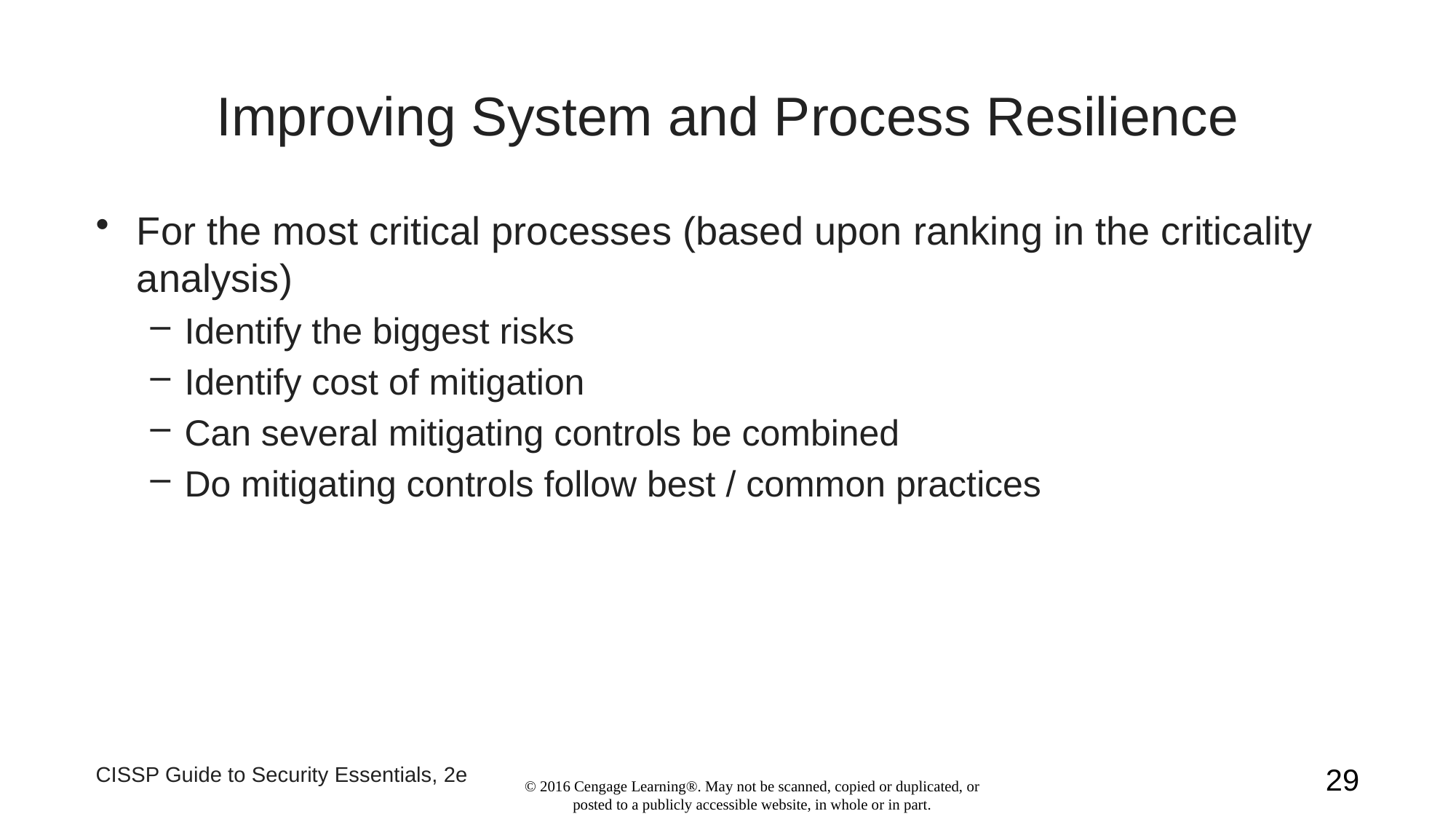

# Improving System and Process Resilience
For the most critical processes (based upon ranking in the criticality analysis)
Identify the biggest risks
Identify cost of mitigation
Can several mitigating controls be combined
Do mitigating controls follow best / common practices
CISSP Guide to Security Essentials, 2e
29
© 2016 Cengage Learning®. May not be scanned, copied or duplicated, or posted to a publicly accessible website, in whole or in part.